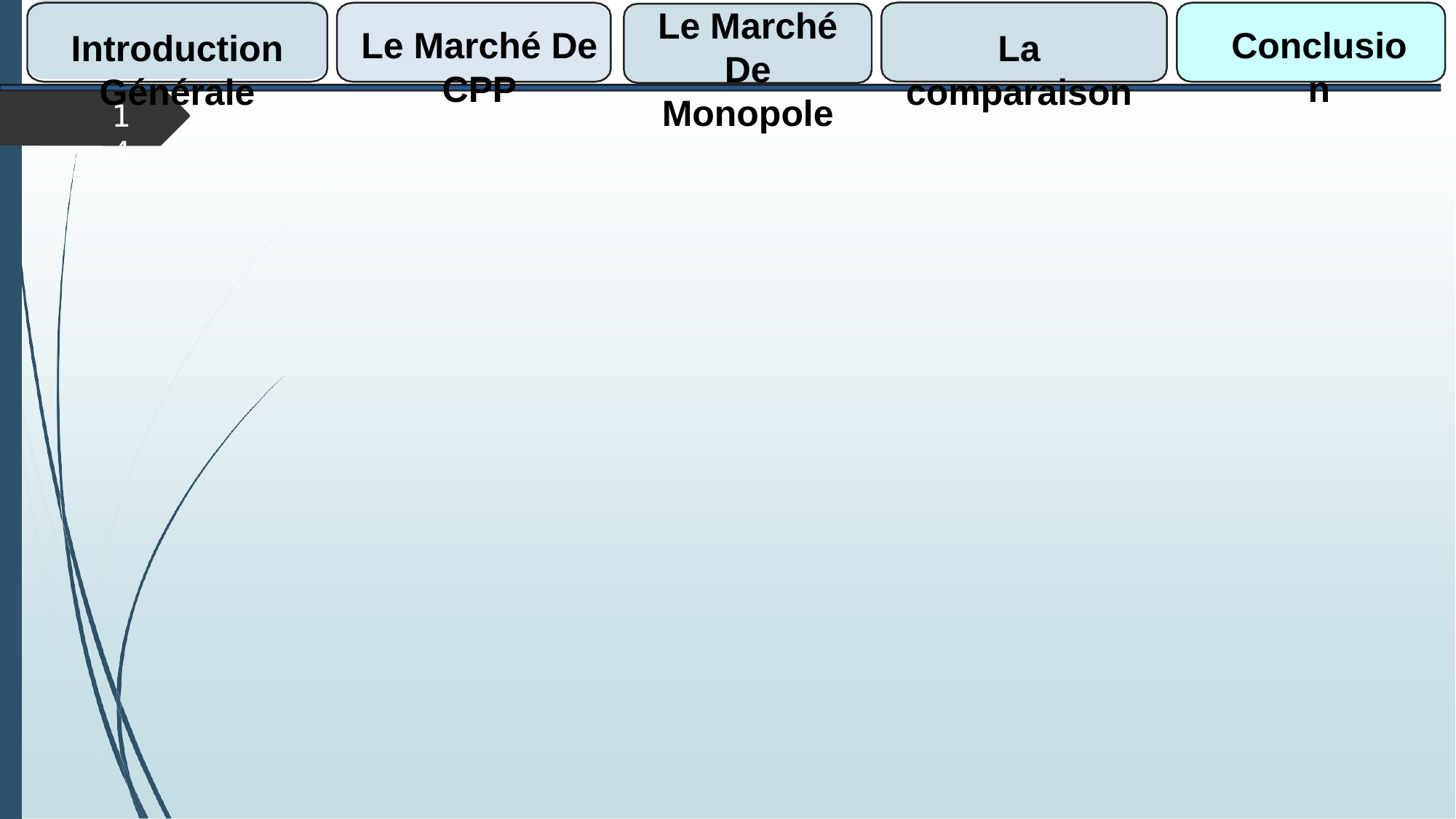

Le Marché De Monopole

Le Marché De CPP
Conclusion
La comparaison
Introduction Générale
14